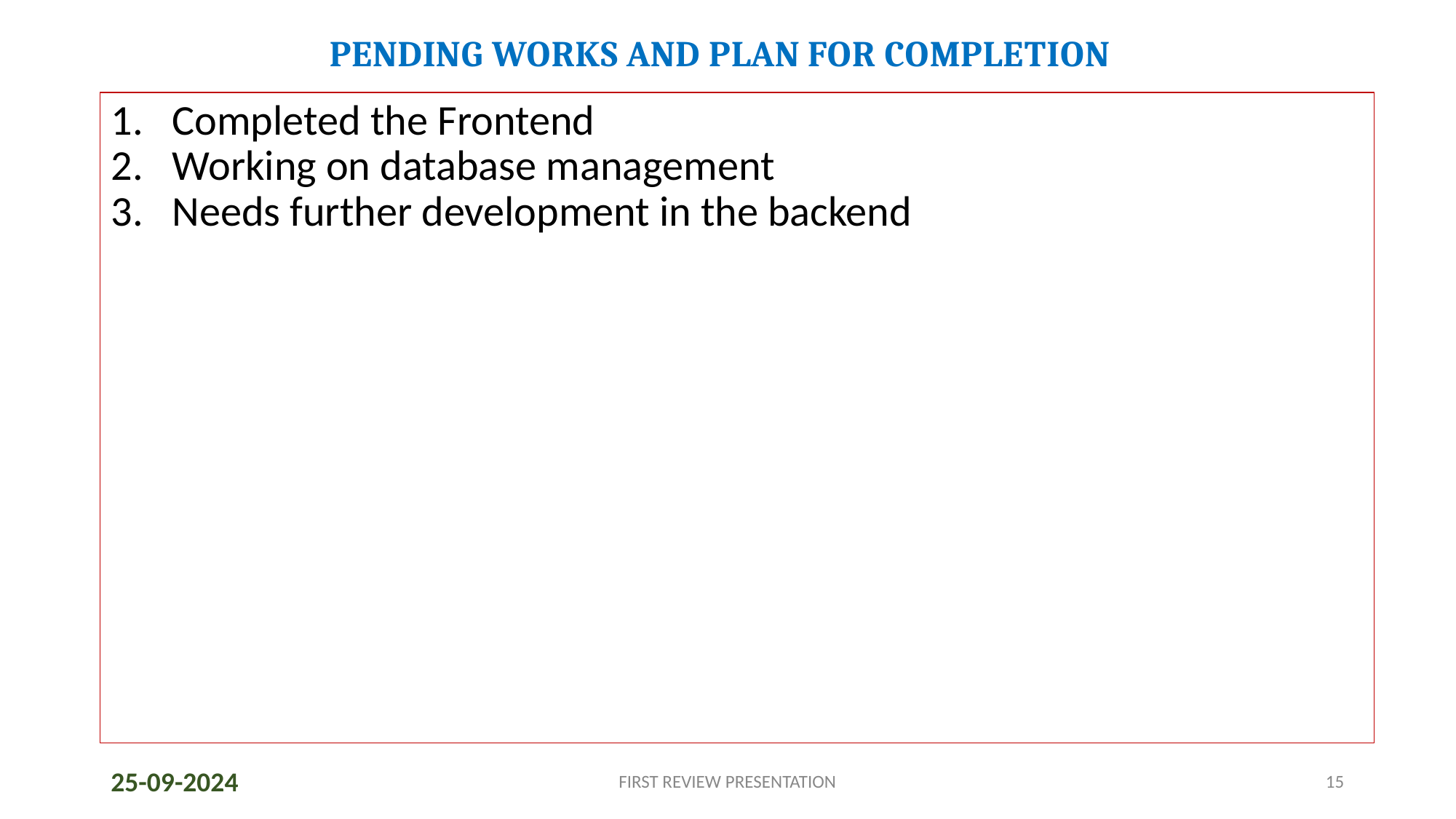

# PENDING WORKS AND PLAN FOR COMPLETION
Completed the Frontend
Working on database management
Needs further development in the backend
25-09-2024
FIRST REVIEW PRESENTATION
15